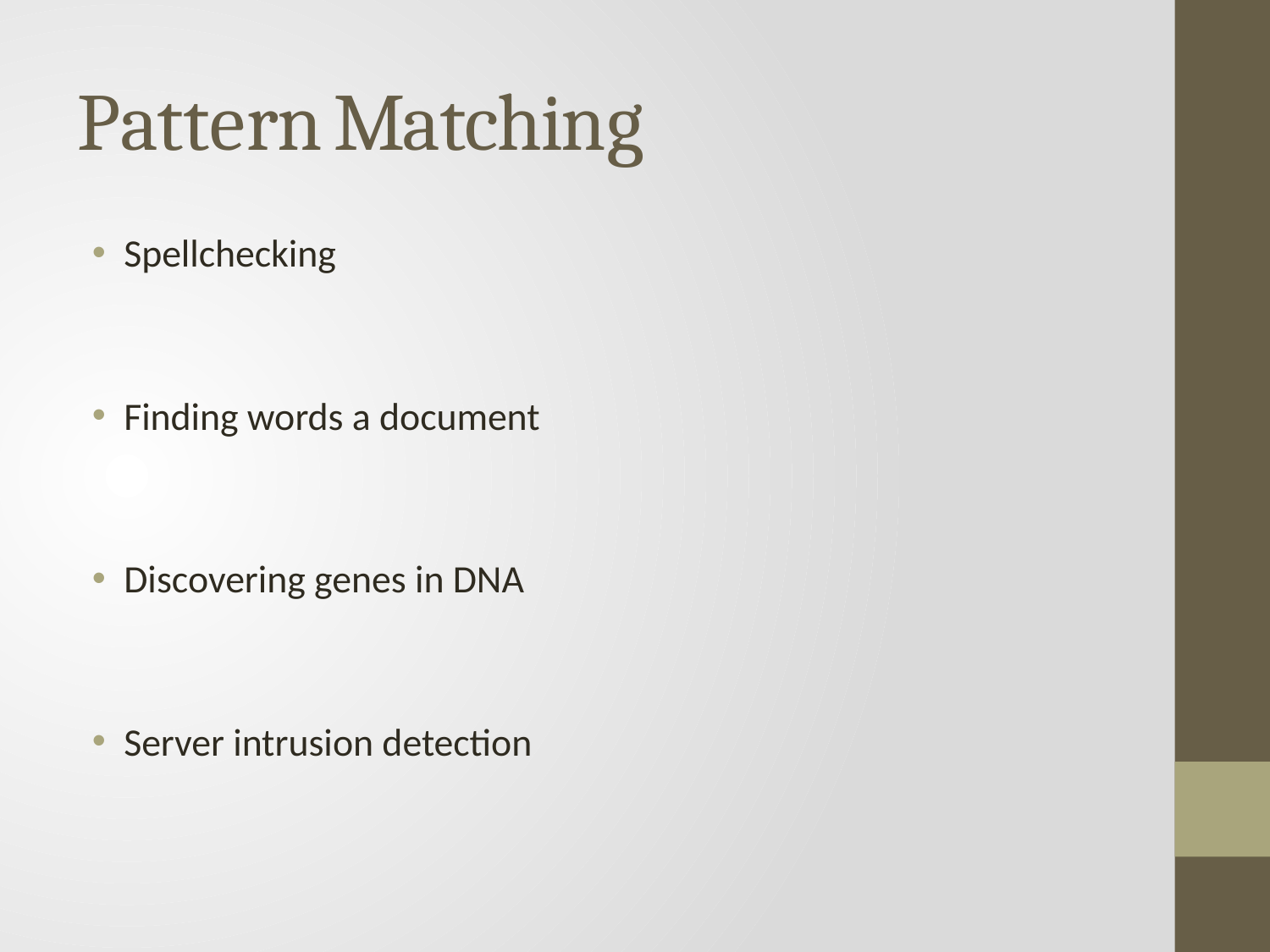

# Pattern Matching
Spellchecking

Finding words a document

Discovering genes in DNA

Server intrusion detection